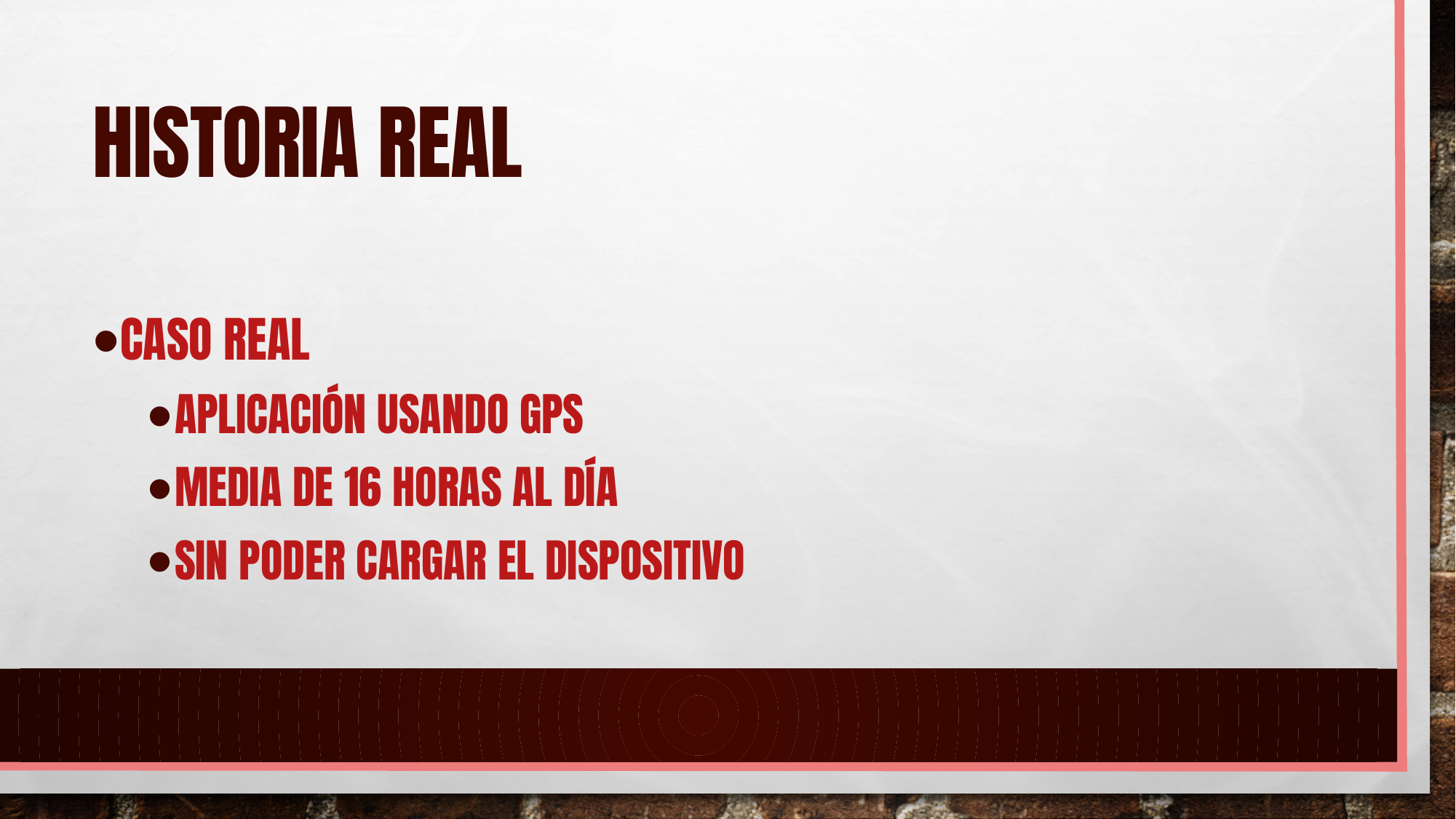

# Historia real
Caso real
aplicación usando GPS
Media de 16 horas al día
sin poder cargar el dispositivo